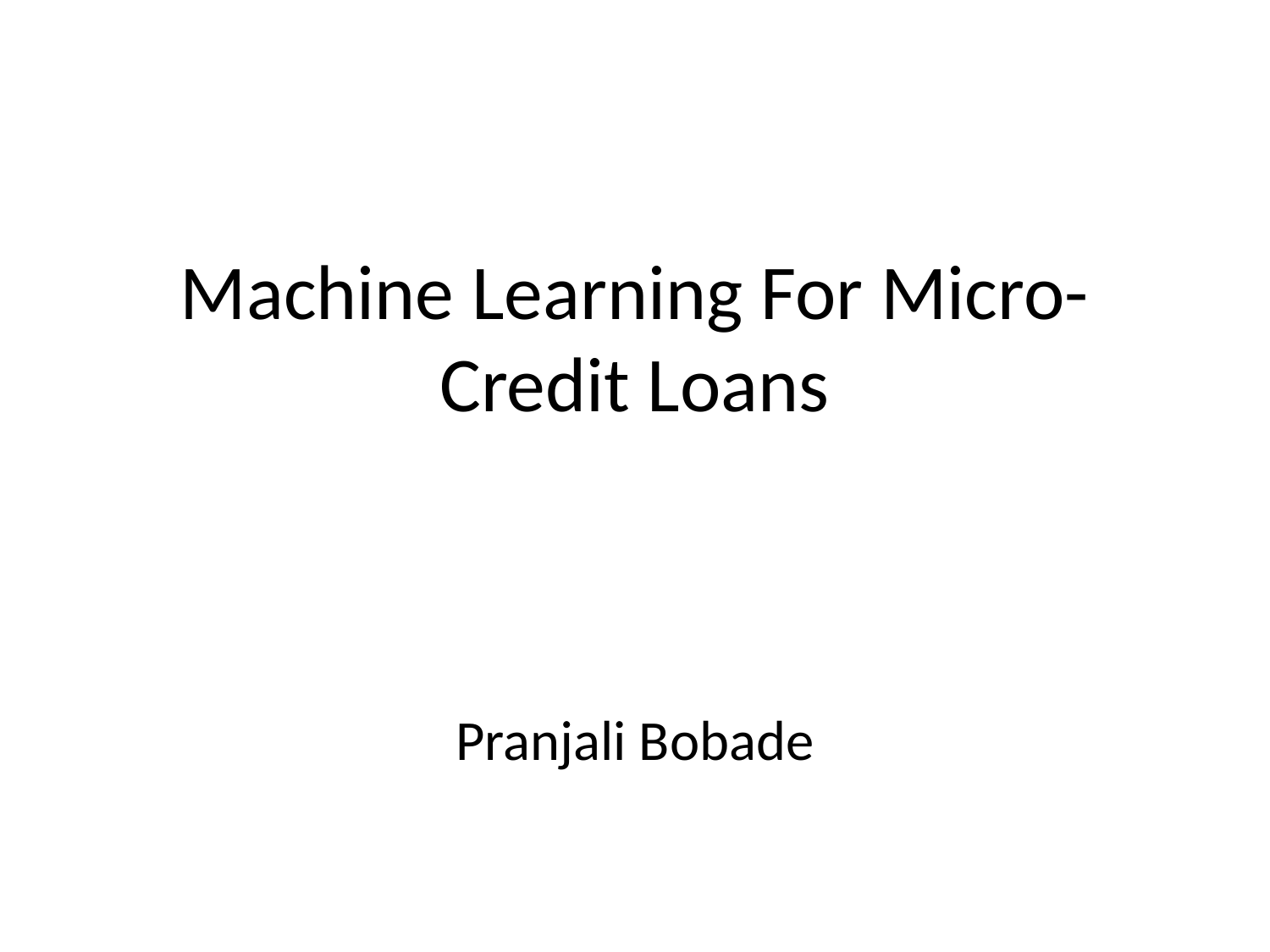

# Machine Learning For Micro-Credit Loans

Pranjali Bobade